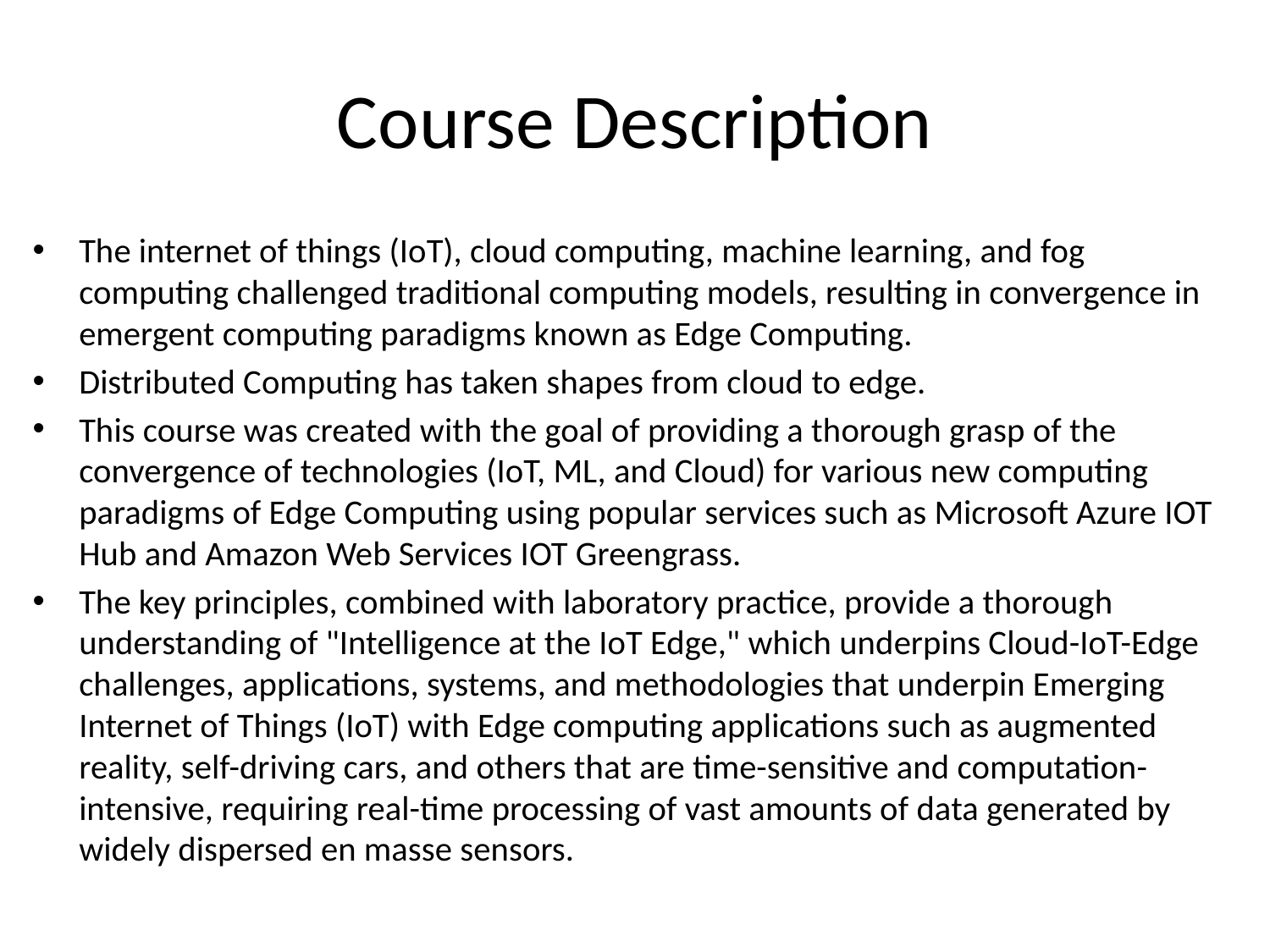

# Course Description
The internet of things (IoT), cloud computing, machine learning, and fog computing challenged traditional computing models, resulting in convergence in emergent computing paradigms known as Edge Computing.
Distributed Computing has taken shapes from cloud to edge.
This course was created with the goal of providing a thorough grasp of the convergence of technologies (IoT, ML, and Cloud) for various new computing paradigms of Edge Computing using popular services such as Microsoft Azure IOT Hub and Amazon Web Services IOT Greengrass.
The key principles, combined with laboratory practice, provide a thorough understanding of "Intelligence at the IoT Edge," which underpins Cloud-IoT-Edge challenges, applications, systems, and methodologies that underpin Emerging Internet of Things (IoT) with Edge computing applications such as augmented reality, self-driving cars, and others that are time-sensitive and computation-intensive, requiring real-time processing of vast amounts of data generated by widely dispersed en masse sensors.